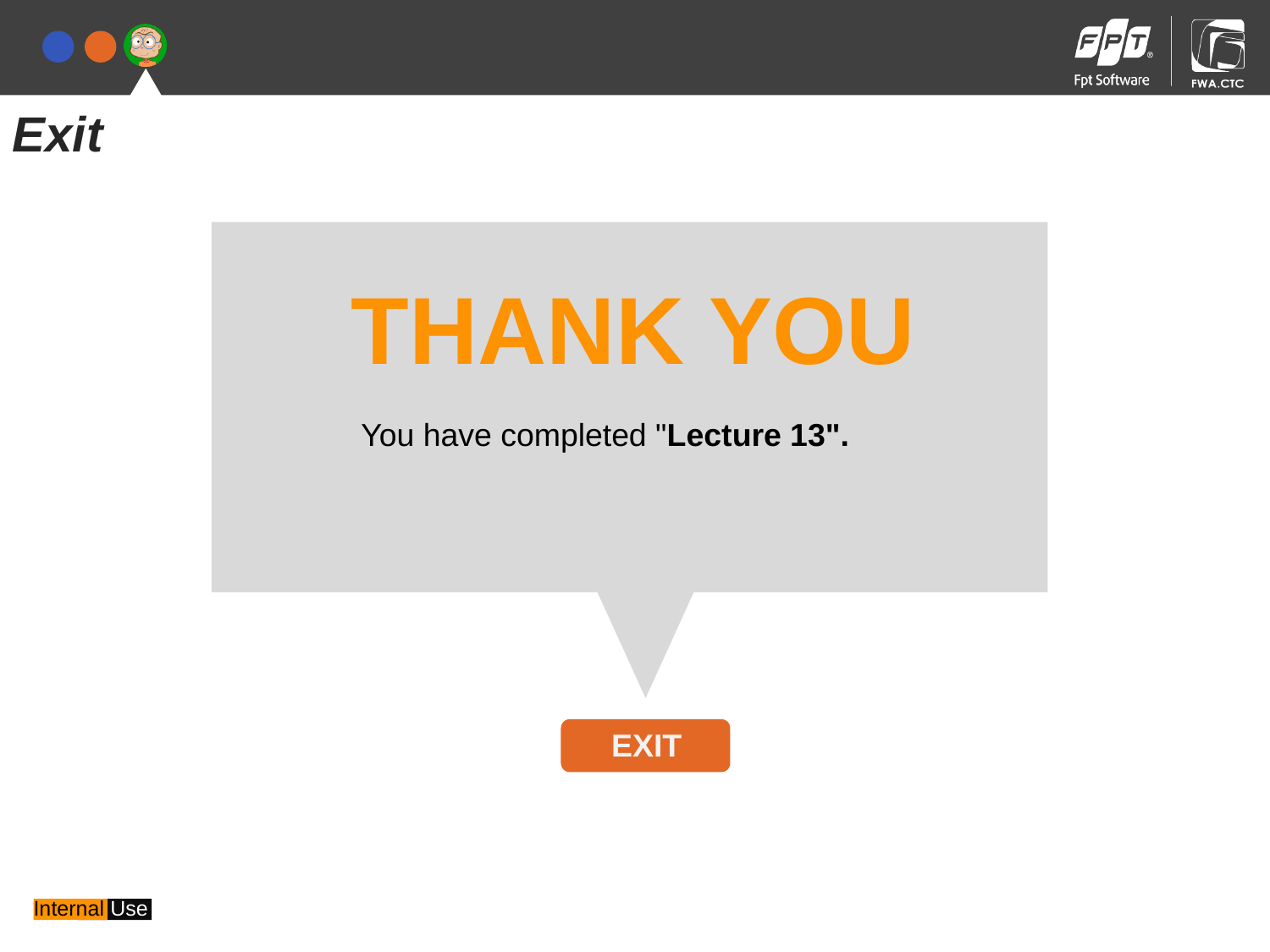

Exit

THANK YOU
You have completed "Lecture 13".

EXIT